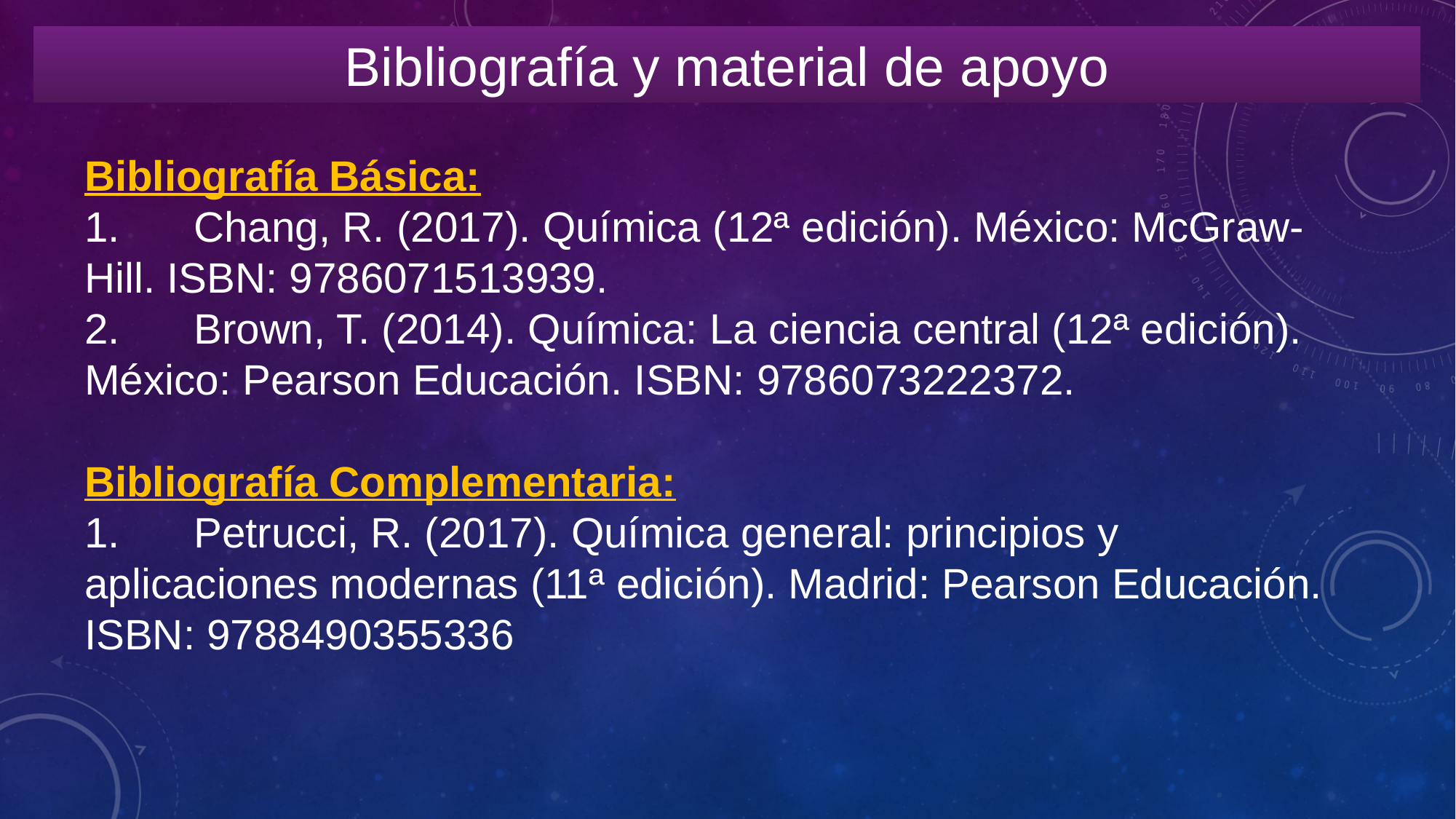

Bibliografía y material de apoyo
Bibliografía Básica:
1.	Chang, R. (2017). Química (12ª edición). México: McGraw-Hill. ISBN: 9786071513939.
2.	Brown, T. (2014). Química: La ciencia central (12ª edición). México: Pearson Educación. ISBN: 9786073222372.

Bibliografía Complementaria:
1.	Petrucci, R. (2017). Química general: principios y aplicaciones modernas (11ª edición). Madrid: Pearson Educación. ISBN: 9788490355336